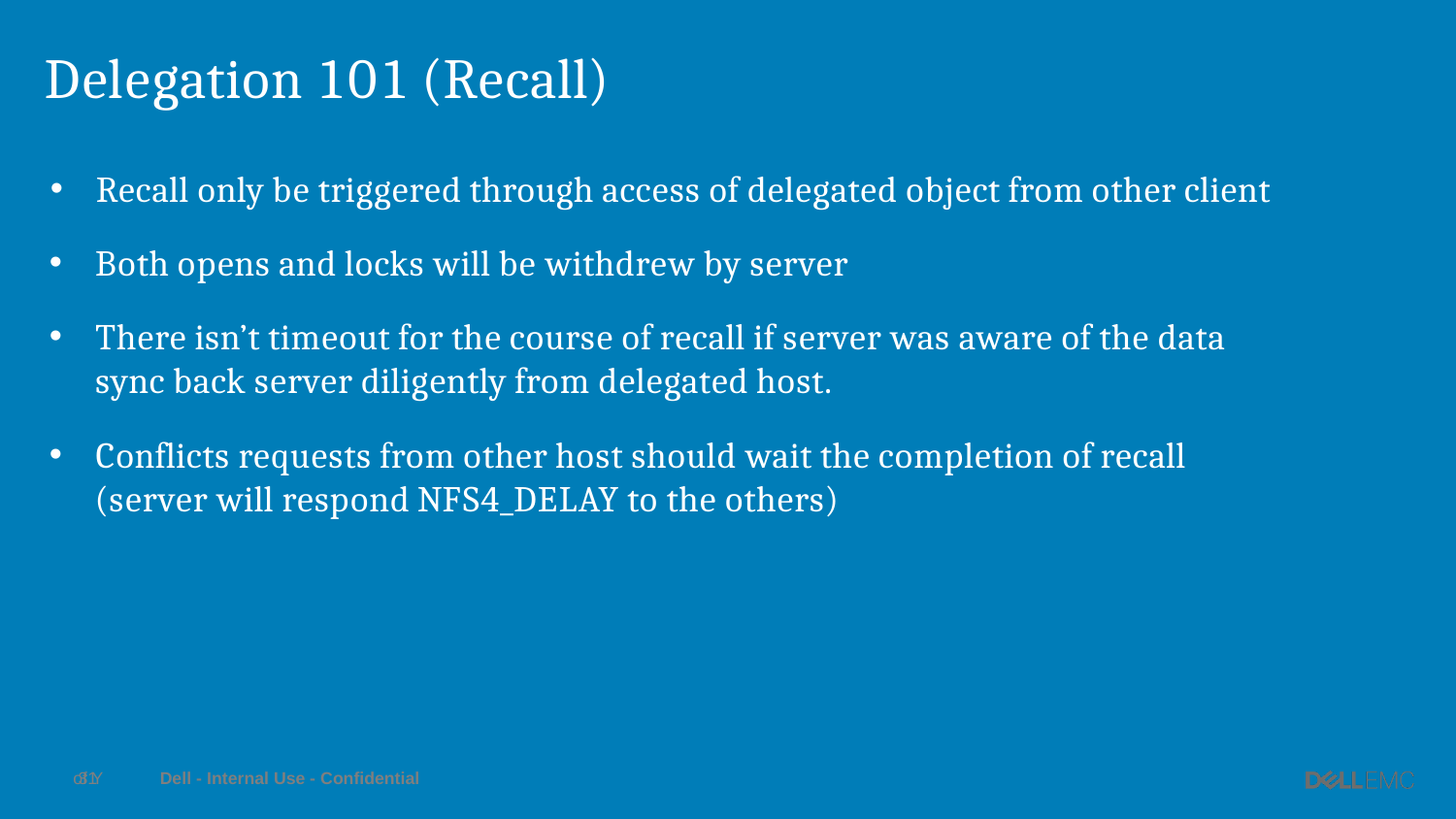

# Delegation 101 (Recall)
Recall only be triggered through access of delegated object from other client
Both opens and locks will be withdrew by server
There isn’t timeout for the course of recall if server was aware of the data sync back server diligently from delegated host.
Conflicts requests from other host should wait the completion of recall (server will respond NFS4_DELAY to the others)